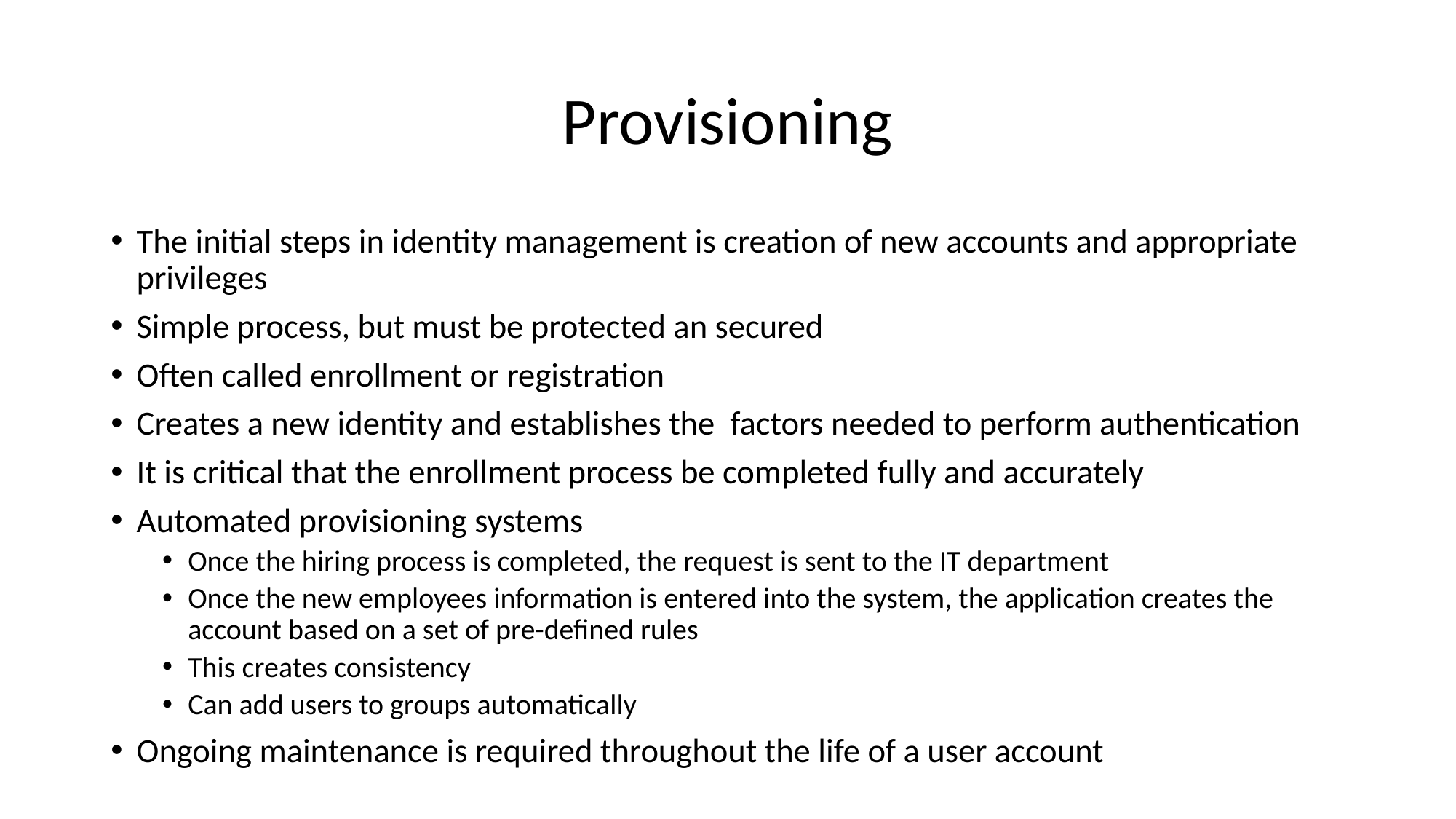

# Provisioning
The initial steps in identity management is creation of new accounts and appropriate privileges
Simple process, but must be protected an secured
Often called enrollment or registration
Creates a new identity and establishes the  factors needed to perform authentication
It is critical that the enrollment process be completed fully and accurately
Automated provisioning systems
Once the hiring process is completed, the request is sent to the IT department
Once the new employees information is entered into the system, the application creates the account based on a set of pre-defined rules
This creates consistency
Can add users to groups automatically
Ongoing maintenance is required throughout the life of a user account